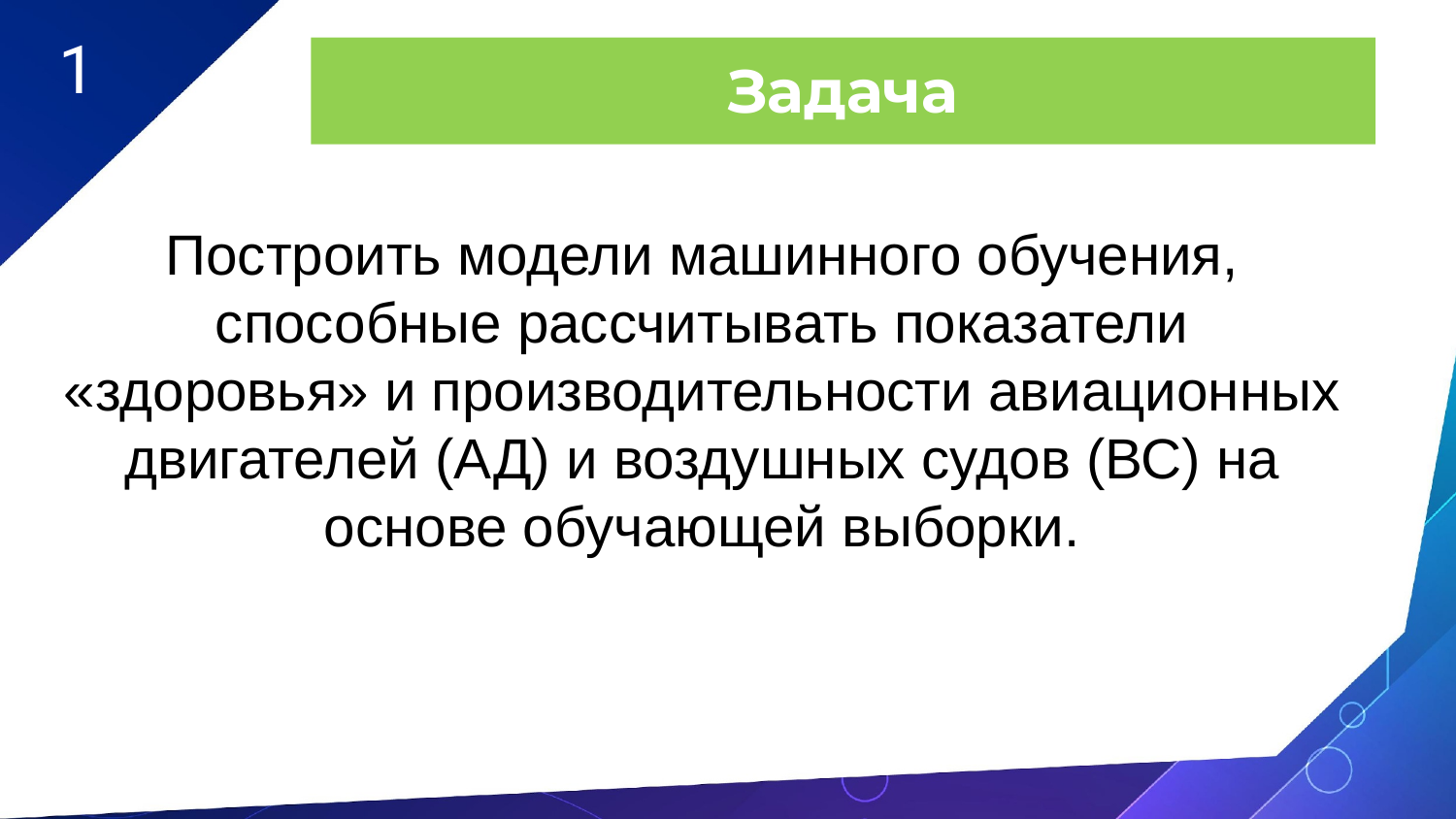

1
Задача
Построить модели машинного обучения, способные рассчитывать показатели «здоровья» и производительности авиационных двигателей (АД) и воздушных судов (ВС) на основе обучающей выборки.